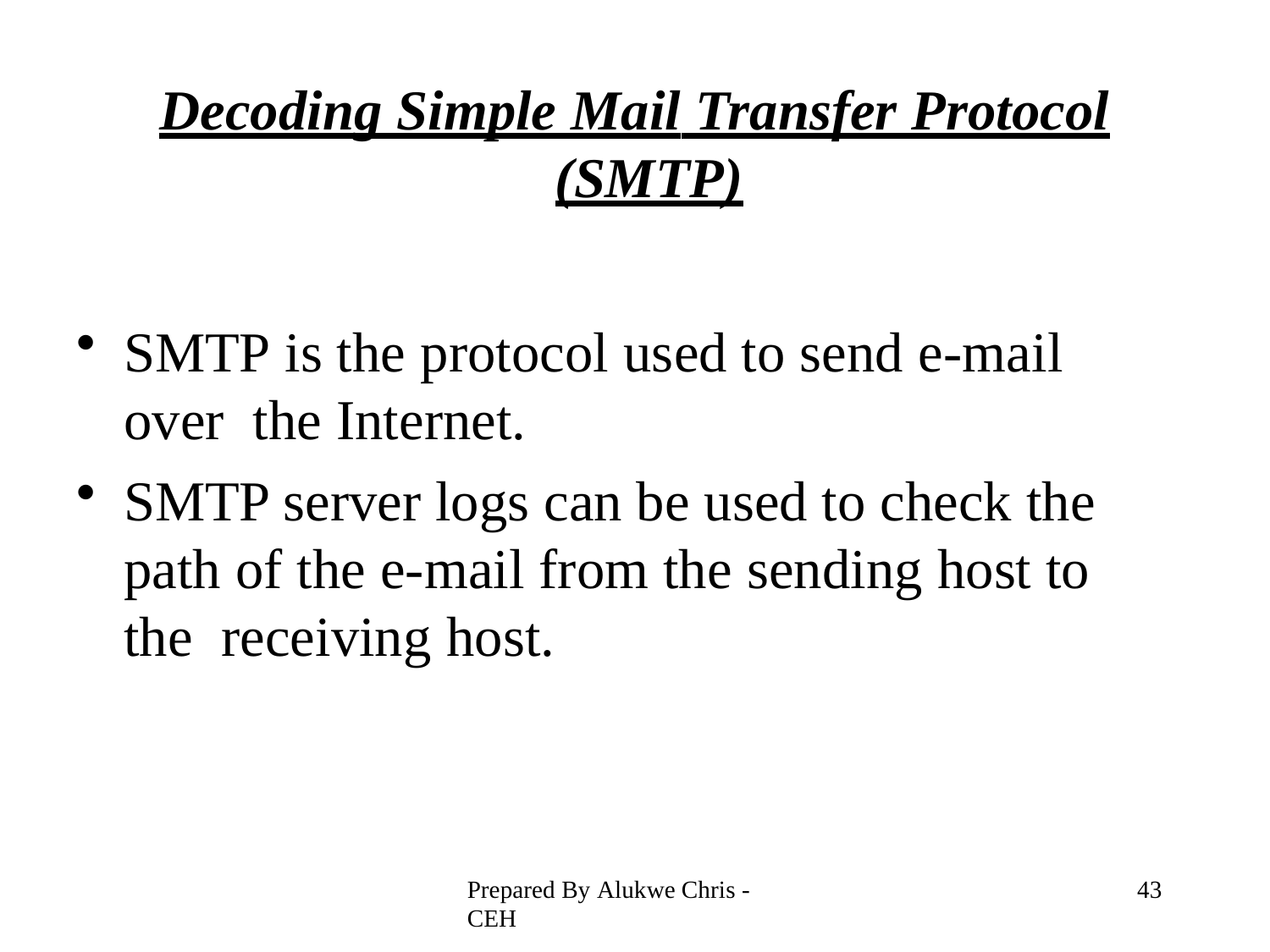

Decoding Simple Mail Transfer Protocol  (SMTP)

SMTP is the protocol used to send e-mail over  the Internet.
SMTP server logs can be used to check the  path of the e-mail from the sending host to the  receiving host.
Prepared By Alukwe Chris - CEH
43